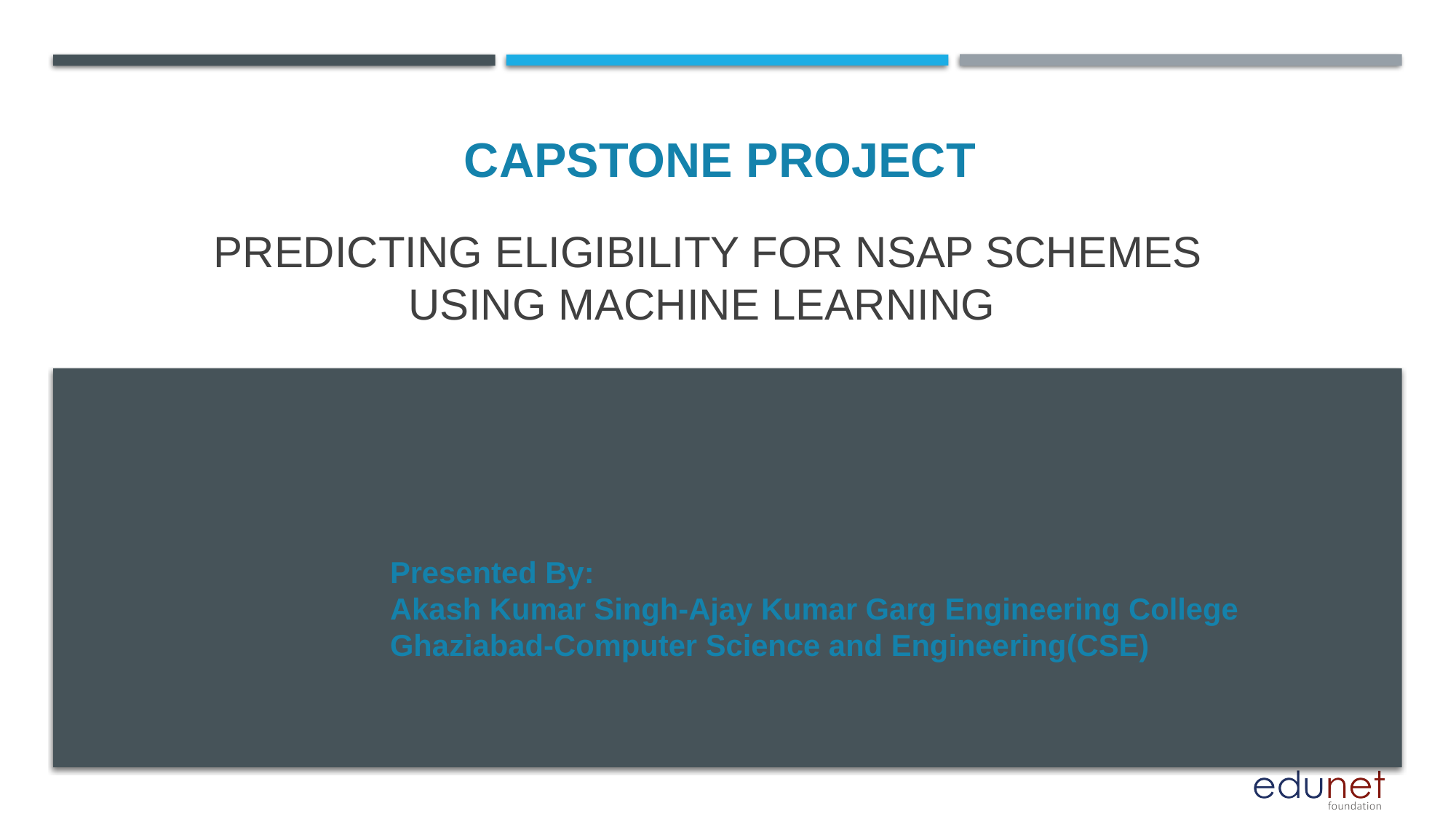

CAPSTONE PROJECT
# Predicting Eligibility for NSAP Schemes using Machine Learning
Presented By:
Akash Kumar Singh-Ajay Kumar Garg Engineering College Ghaziabad-Computer Science and Engineering(CSE)